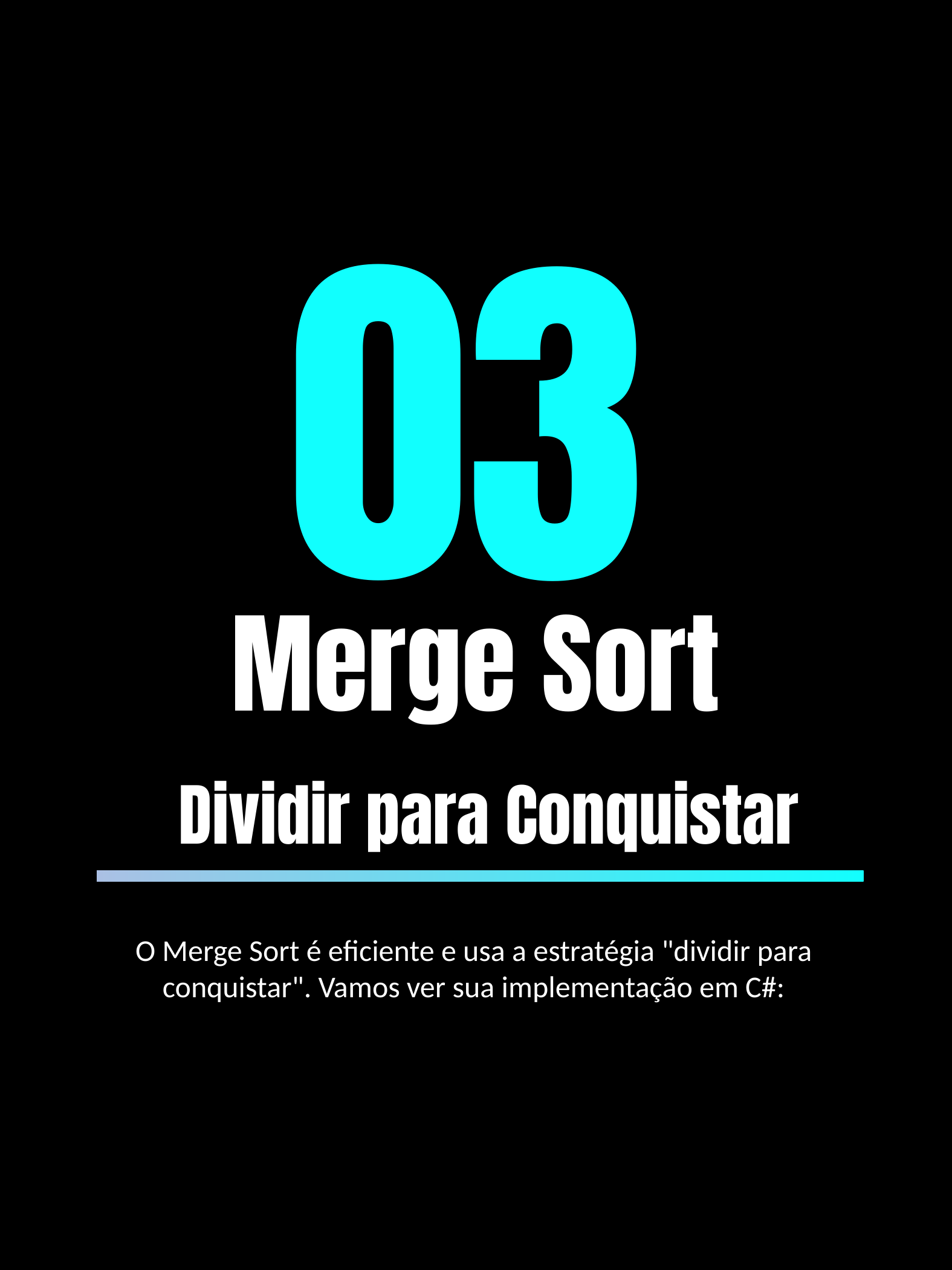

03
Merge Sort
 Dividir para Conquistar

O Merge Sort é eficiente e usa a estratégia "dividir para conquistar". Vamos ver sua implementação em C#:
SELETORES CSS PARA JEDIS - FELIPE AGUIAR
9